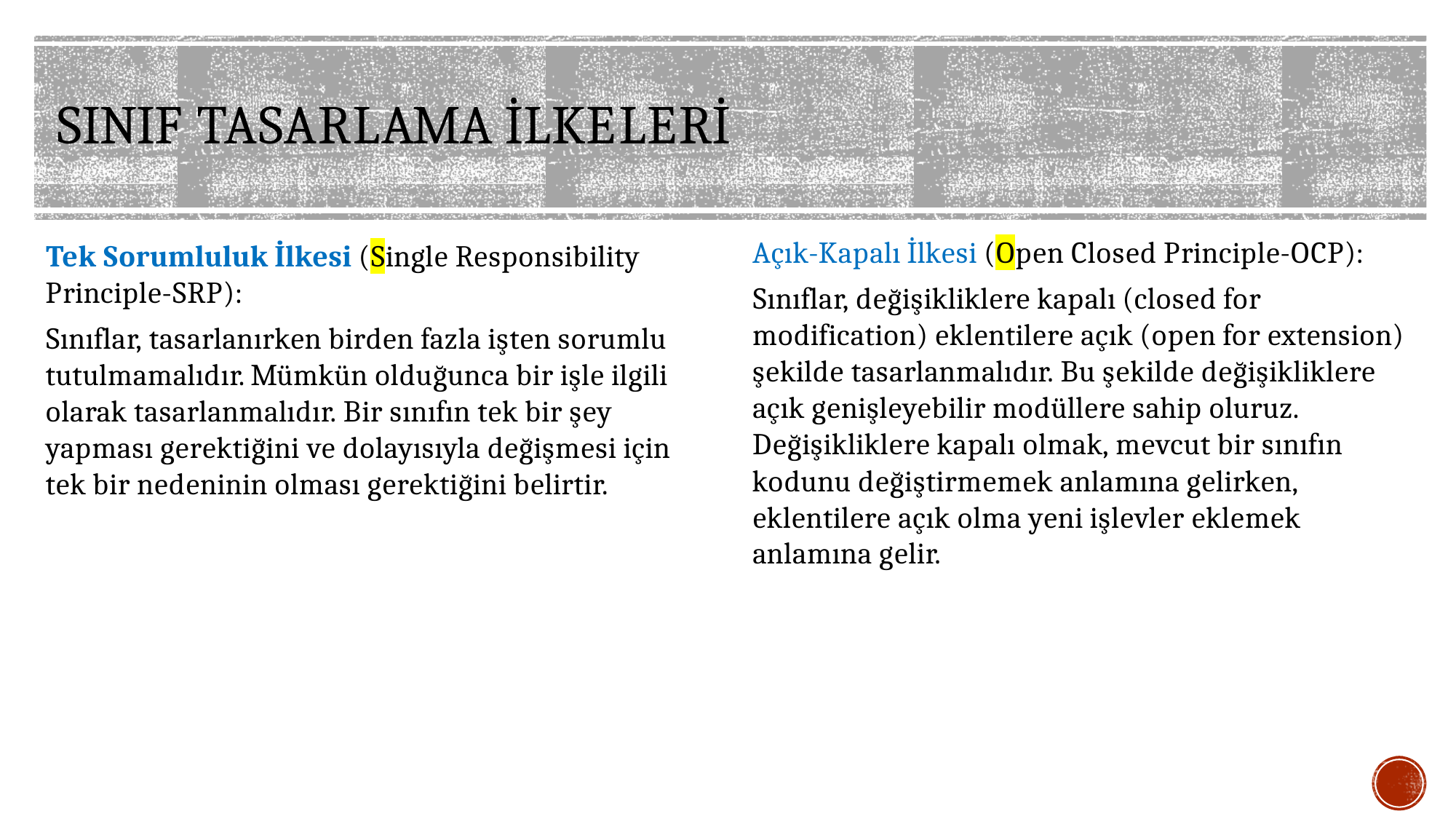

# SINIF TASARLAMA İLKELERİ
Açık-Kapalı İlkesi (Open Closed Principle-OCP):
Sınıflar, değişikliklere kapalı (closed for modification) eklentilere açık (open for extension) şekilde tasarlanmalıdır. Bu şekilde değişikliklere açık genişleyebilir modüllere sahip oluruz. Değişikliklere kapalı olmak, mevcut bir sınıfın kodunu değiştirmemek anlamına gelirken, eklentilere açık olma yeni işlevler eklemek anlamına gelir.

Tek Sorumluluk İlkesi (Single Responsibility Principle-SRP):
Sınıflar, tasarlanırken birden fazla işten sorumlu tutulmamalıdır. Mümkün olduğunca bir işle ilgili olarak tasarlanmalıdır. Bir sınıfın tek bir şey yapması gerektiğini ve dolayısıyla değişmesi için tek bir nedeninin olması gerektiğini belirtir.